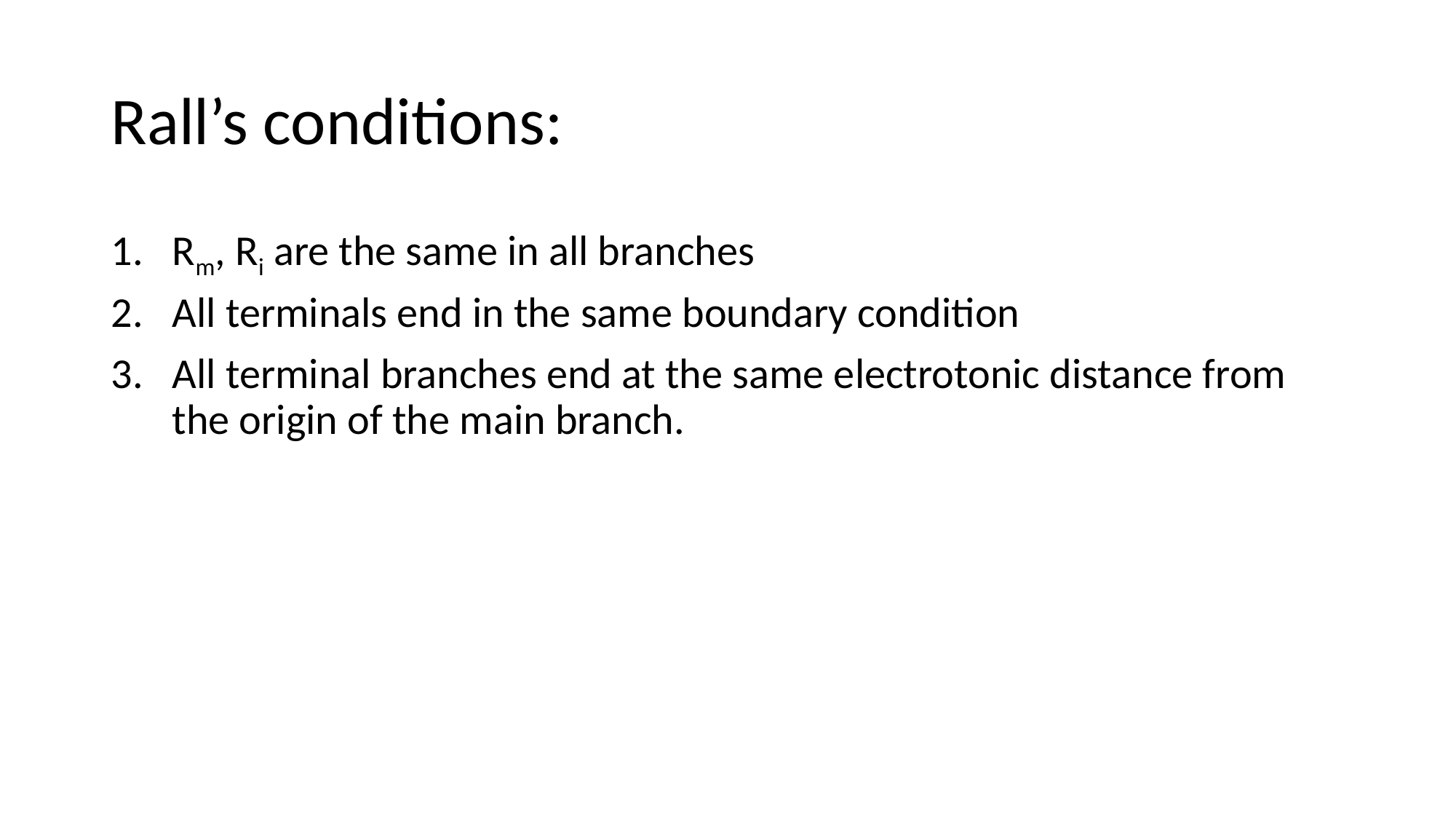

# Rall’s conditions:
Rm, Ri are the same in all branches
All terminals end in the same boundary condition
All terminal branches end at the same electrotonic distance from the origin of the main branch.